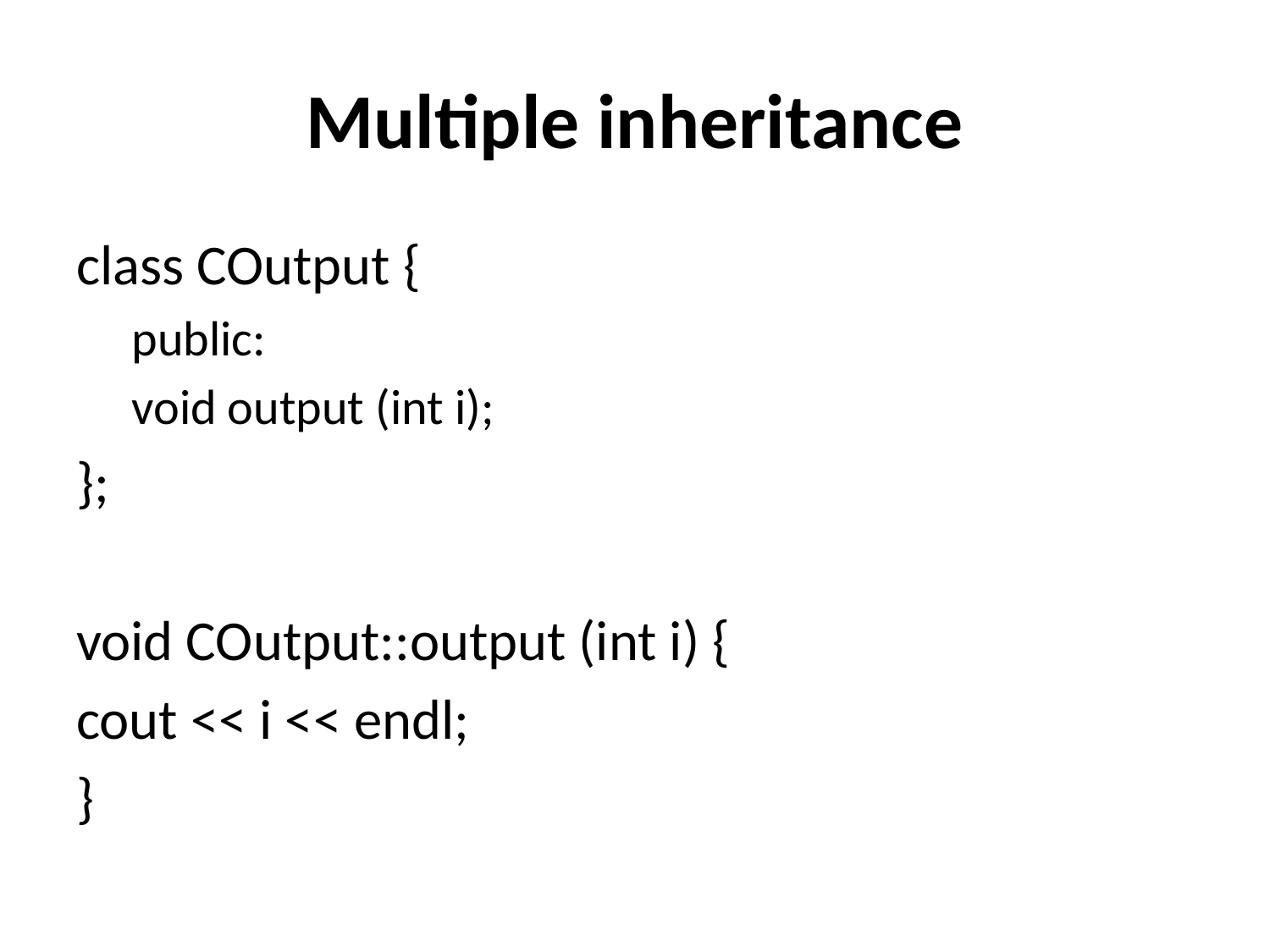

# Multiple inheritance
class COutput {
public:
void output (int i);
};

void COutput::output (int i) {
cout << i << endl;
}